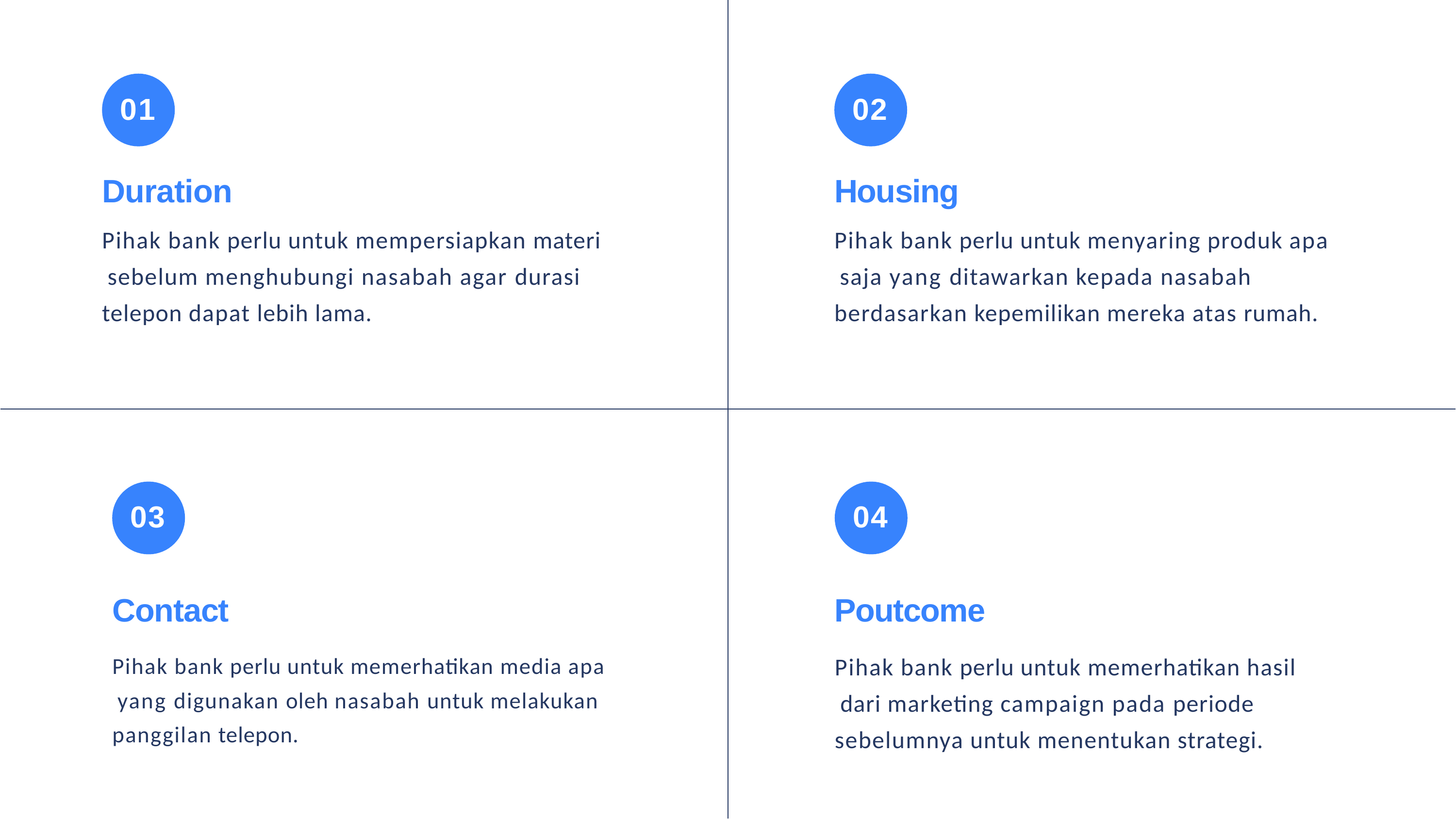

01
02
# Duration
Pihak bank perlu untuk mempersiapkan materi  sebelum menghubungi nasabah agar durasi  telepon dapat lebih lama.
Housing
Pihak bank perlu untuk menyaring produk apa  saja yang ditawarkan kepada nasabah  berdasarkan kepemilikan mereka atas rumah.

03
04
Contact
Pihak bank perlu untuk memerhatikan media apa  yang digunakan oleh nasabah untuk melakukan  panggilan telepon.
Poutcome
Pihak bank perlu untuk memerhatikan hasil  dari marketing campaign pada periode  sebelumnya untuk menentukan strategi.